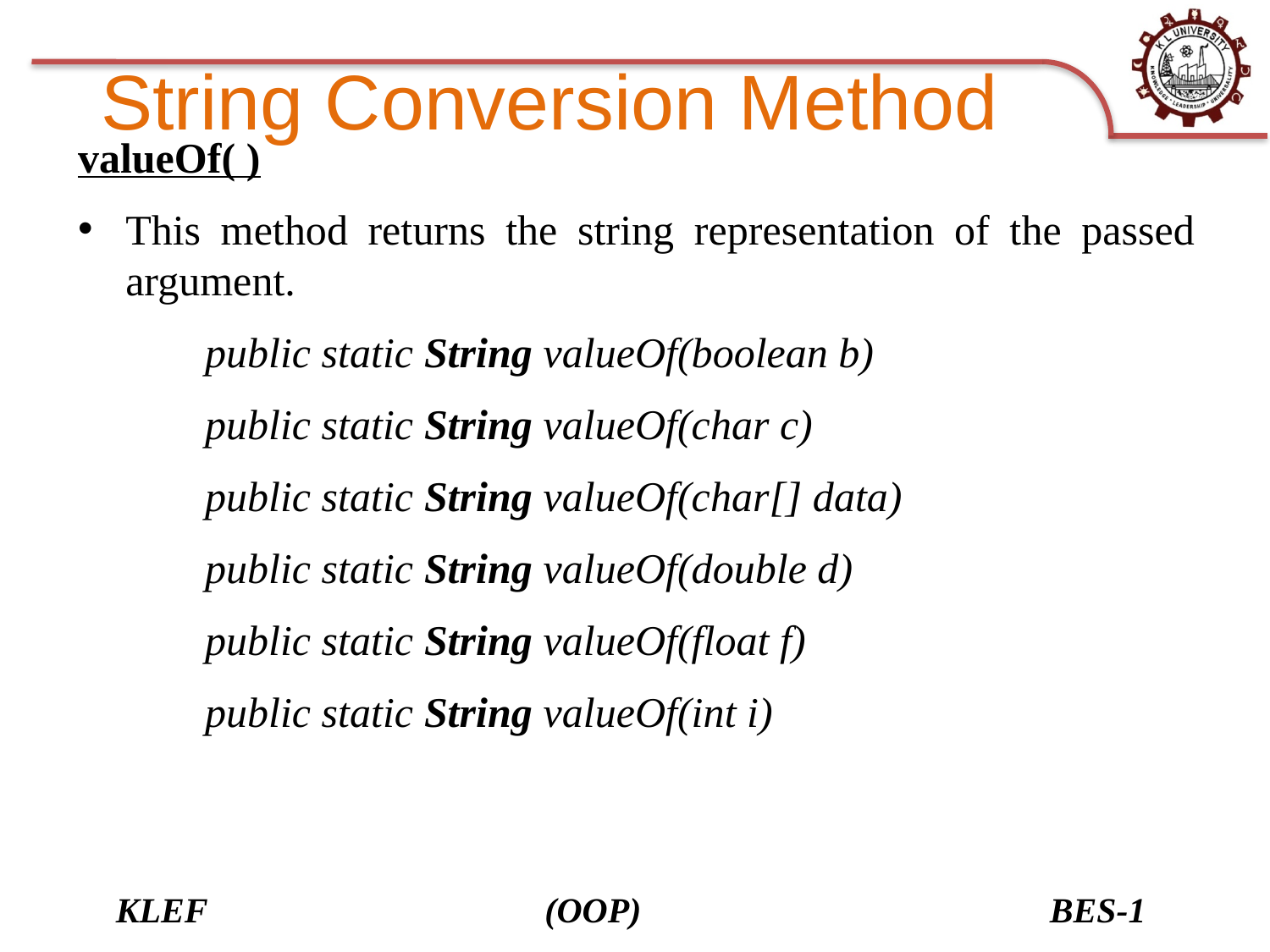

# String Conversion Method
valueOf( )
This method returns the string representation of the passed argument.
	public static String valueOf(boolean b)
	public static String valueOf(char c)
	public static String valueOf(char[] data)
	public static String valueOf(double d)
	public static String valueOf(float f)
	public static String valueOf(int i)

KLEF                                      (OOP)                                              BES-1